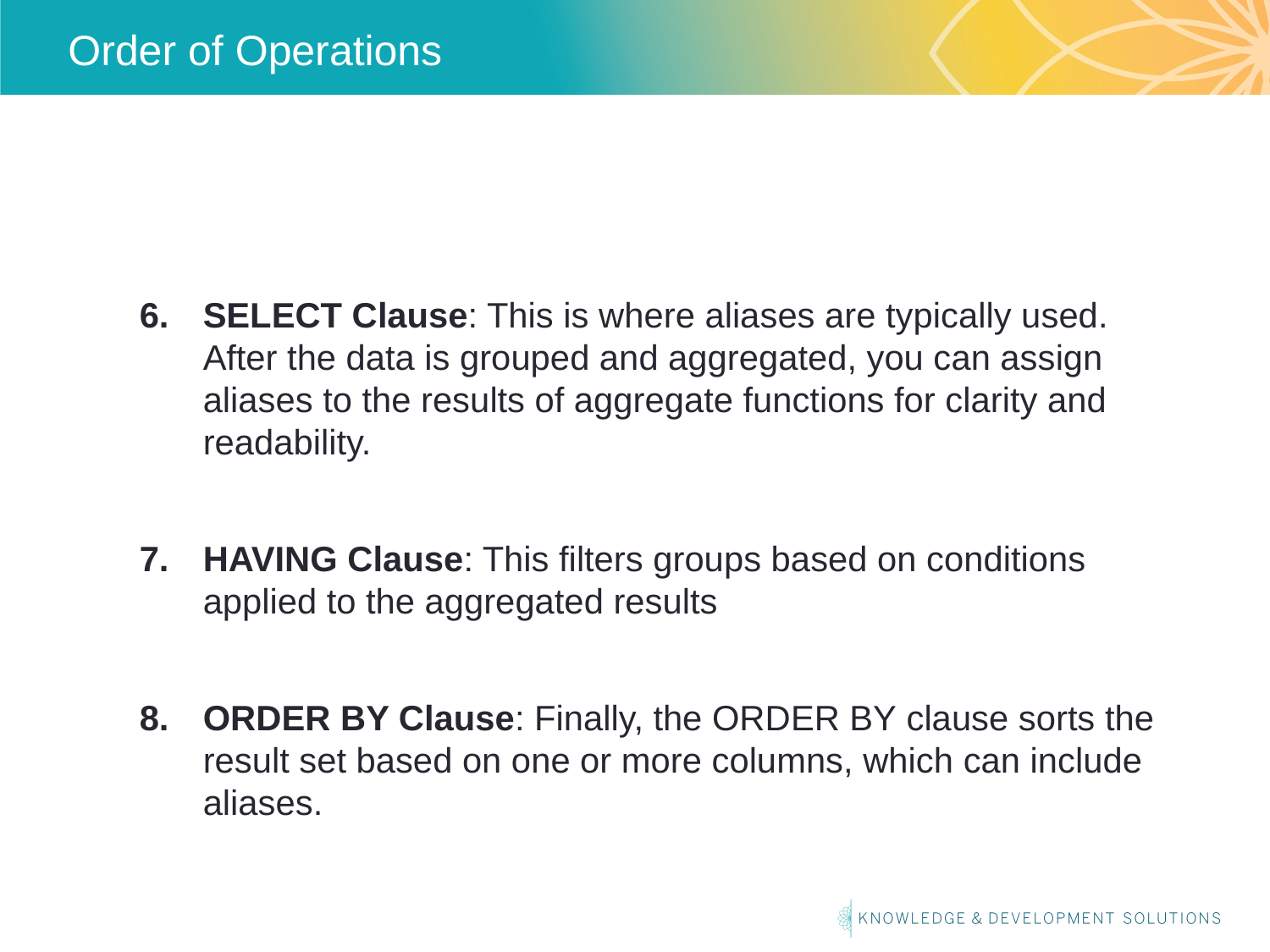

# Order of Operations

SELECT Clause: This is where aliases are typically used. After the data is grouped and aggregated, you can assign aliases to the results of aggregate functions for clarity and readability.

HAVING Clause: This filters groups based on conditions applied to the aggregated results

ORDER BY Clause: Finally, the ORDER BY clause sorts the result set based on one or more columns, which can include aliases.